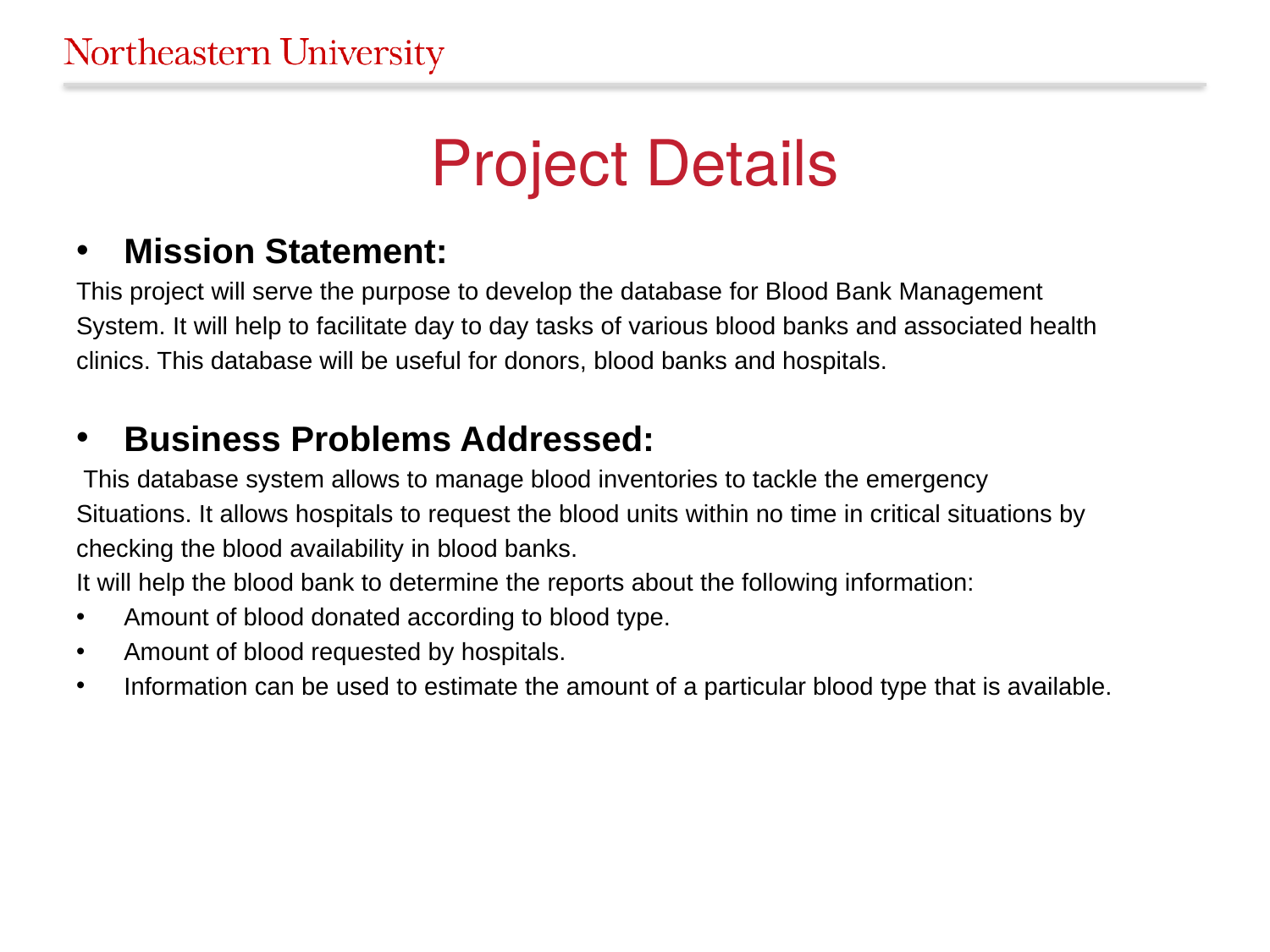

# Project Details
Mission Statement:
This project will serve the purpose to develop the database for Blood Bank Management
System. It will help to facilitate day to day tasks of various blood banks and associated health
clinics. This database will be useful for donors, blood banks and hospitals.

Business Problems Addressed:
 This database system allows to manage blood inventories to tackle the emergency
Situations. It allows hospitals to request the blood units within no time in critical situations by
checking the blood availability in blood banks.
It will help the blood bank to determine the reports about the following information:
Amount of blood donated according to blood type.
Amount of blood requested by hospitals.
Information can be used to estimate the amount of a particular blood type that is available.